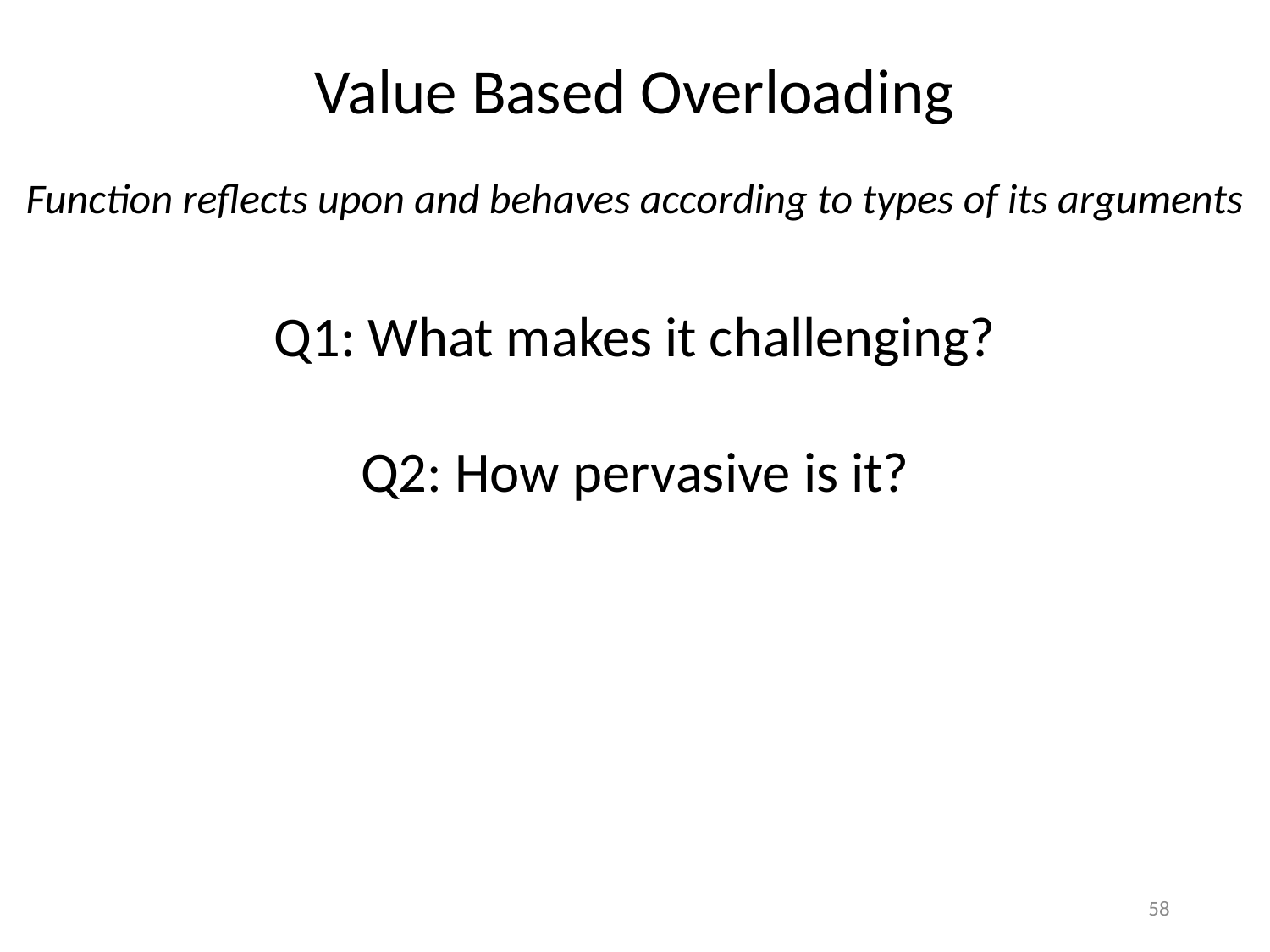

Value Based Overloading
Function reflects upon and behaves according to types of its arguments
Q1: What makes it challenging?
Q2: How pervasive is it?
58